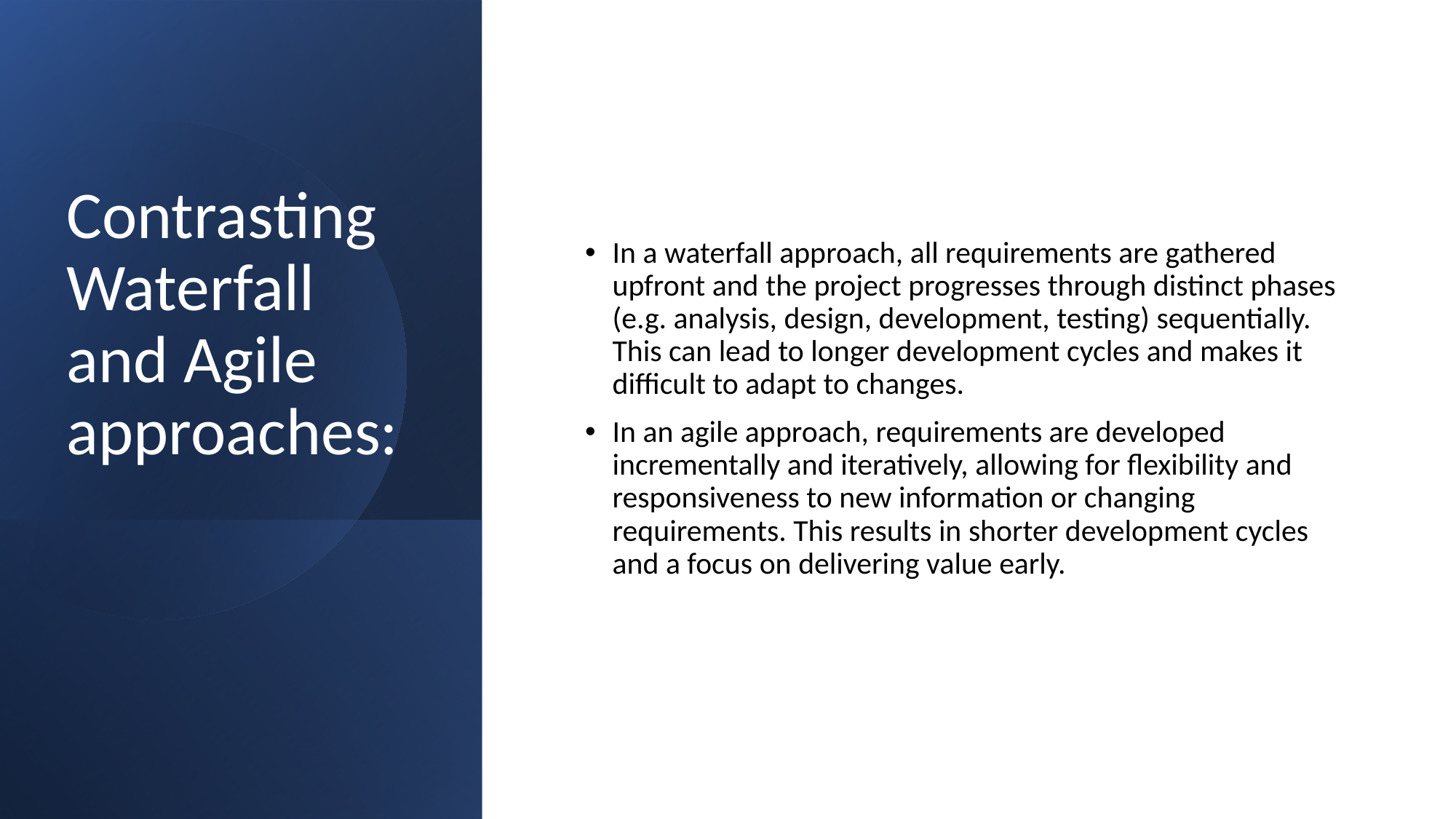

# Contrasting Waterfall and Agile approaches:
In a waterfall approach, all requirements are gathered upfront and the project progresses through distinct phases (e.g. analysis, design, development, testing) sequentially. This can lead to longer development cycles and makes it difficult to adapt to changes.
In an agile approach, requirements are developed incrementally and iteratively, allowing for flexibility and responsiveness to new information or changing requirements. This results in shorter development cycles and a focus on delivering value early.